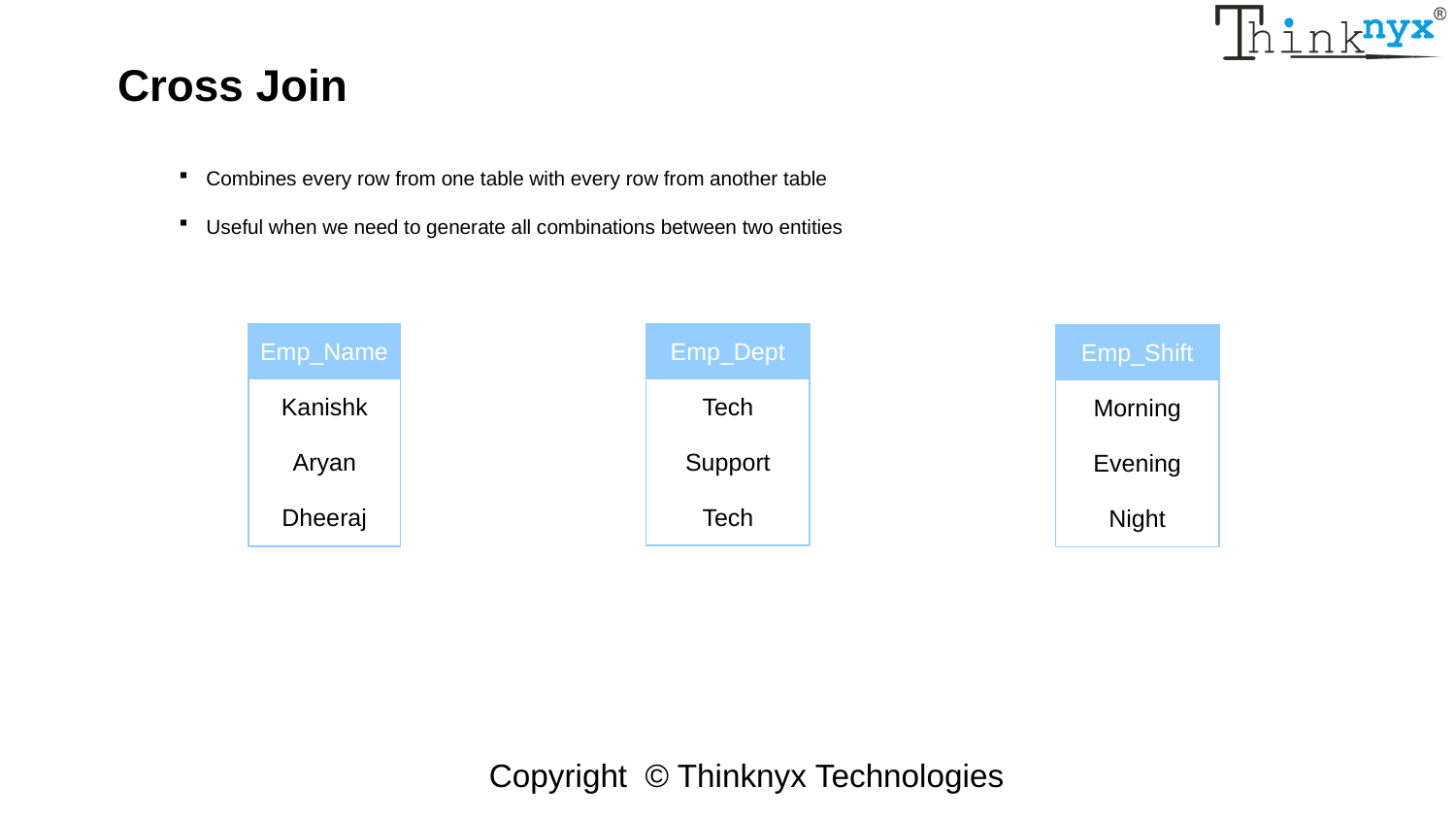

Cross Join
Combines every row from one table with every row from another table
Useful when we need to generate all combinations between two entities
| Emp\_Dept |
| --- |
| Tech |
| Support |
| Tech |
| Emp\_Name |
| --- |
| Kanishk |
| Aryan |
| Dheeraj |
| Emp\_Shift |
| --- |
| Morning |
| Evening |
| Night |